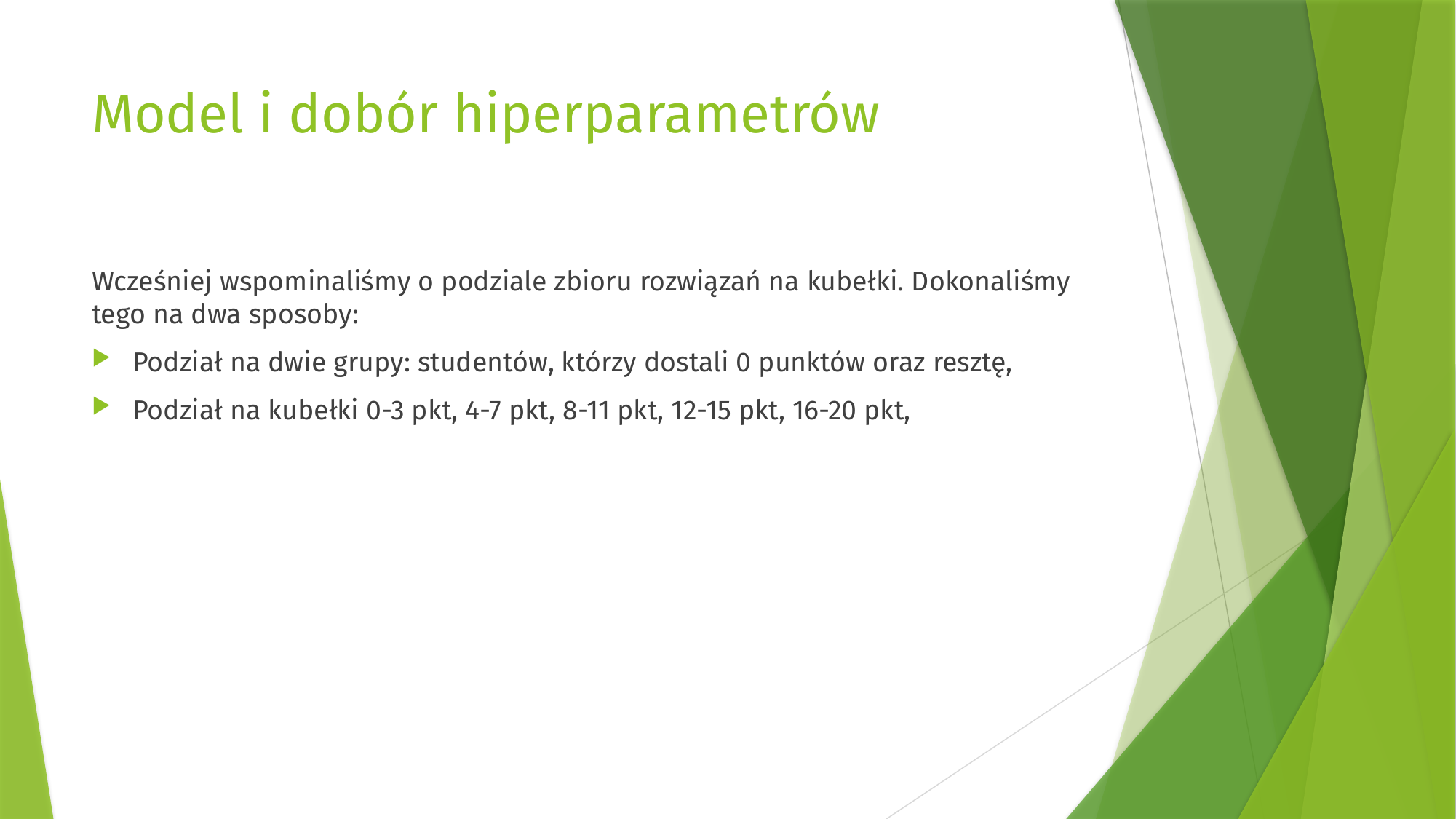

# Model i dobór hiperparametrów
Wcześniej wspominaliśmy o podziale zbioru rozwiązań na kubełki. Dokonaliśmy tego na dwa sposoby:
Podział na dwie grupy: studentów, którzy dostali 0 punktów oraz resztę,
Podział na kubełki 0-3 pkt, 4-7 pkt, 8-11 pkt, 12-15 pkt, 16-20 pkt,